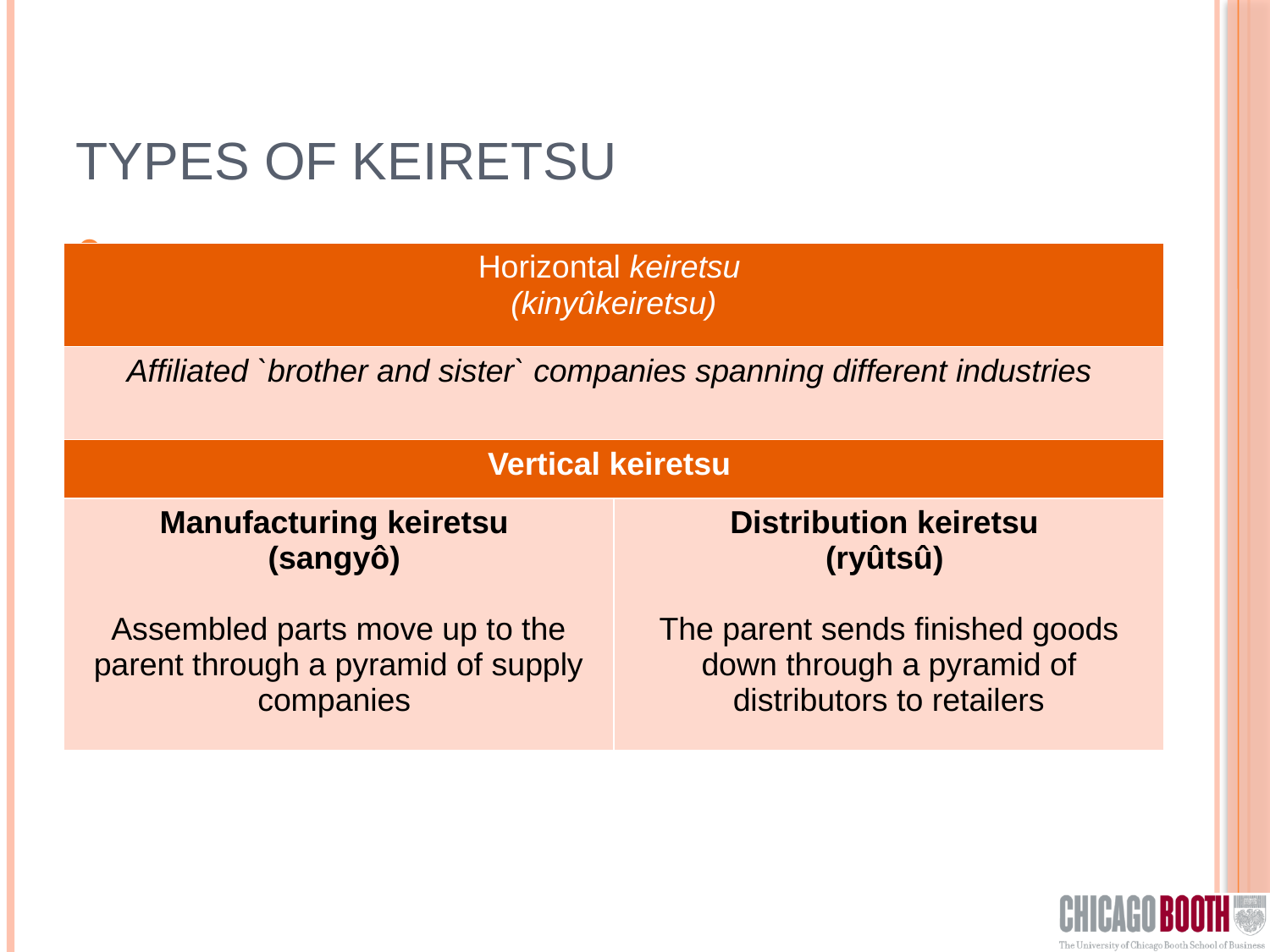

# Types of keiretsu

| Horizontal keiretsu (kinyûkeiretsu) |  |
| --- | --- |
| Affiliated `brother and sister` companies spanning different industries |  |
| Vertical keiretsu |  |
| Manufacturing keiretsu (sangyô) Assembled parts move up to the parent through a pyramid of supply companies | Distribution keiretsu (ryûtsû) The parent sends finished goods down through a pyramid of distributors to retailers |